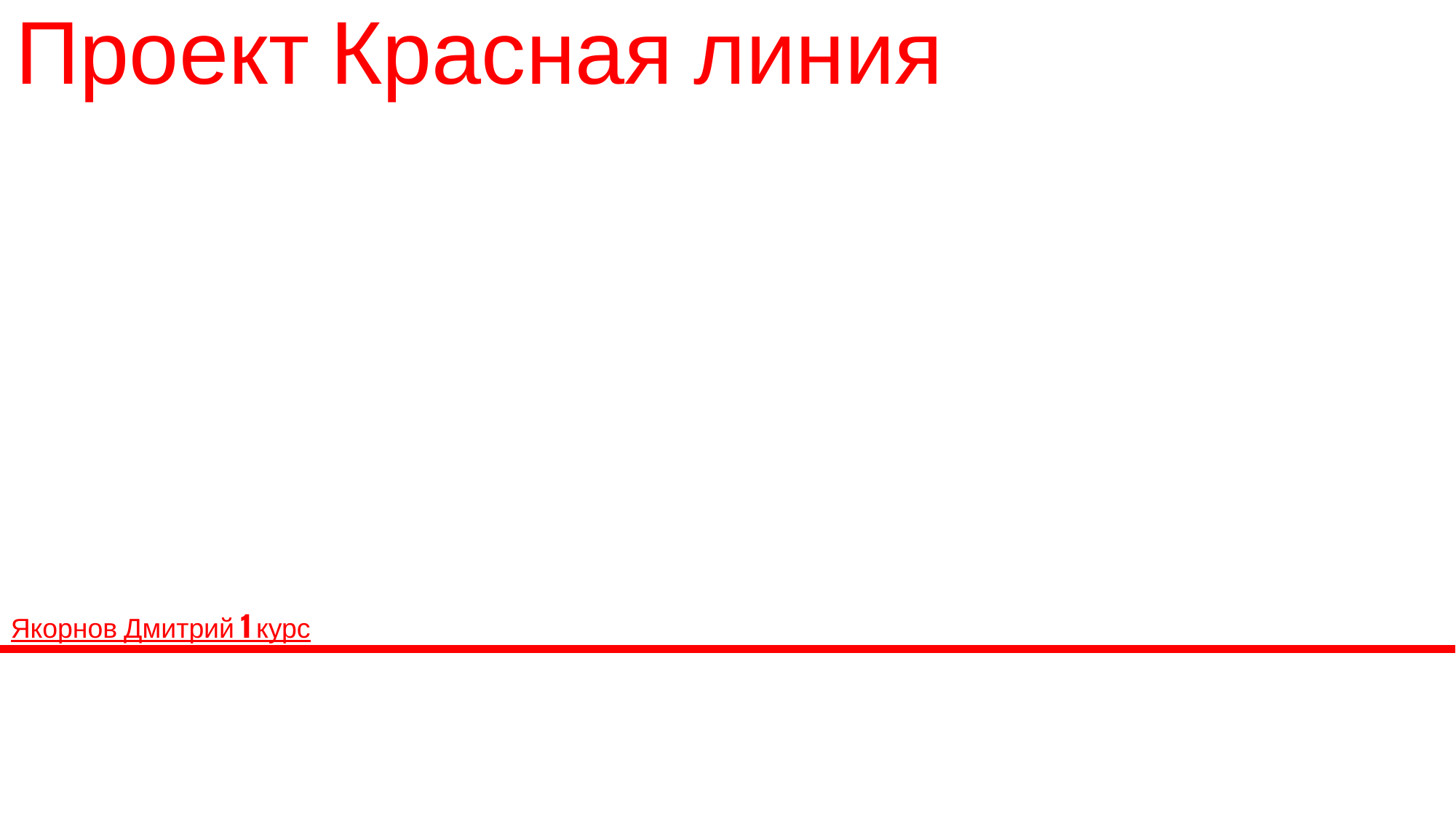

# Проект Красная линия
Якорнов Дмитрий 1 курс